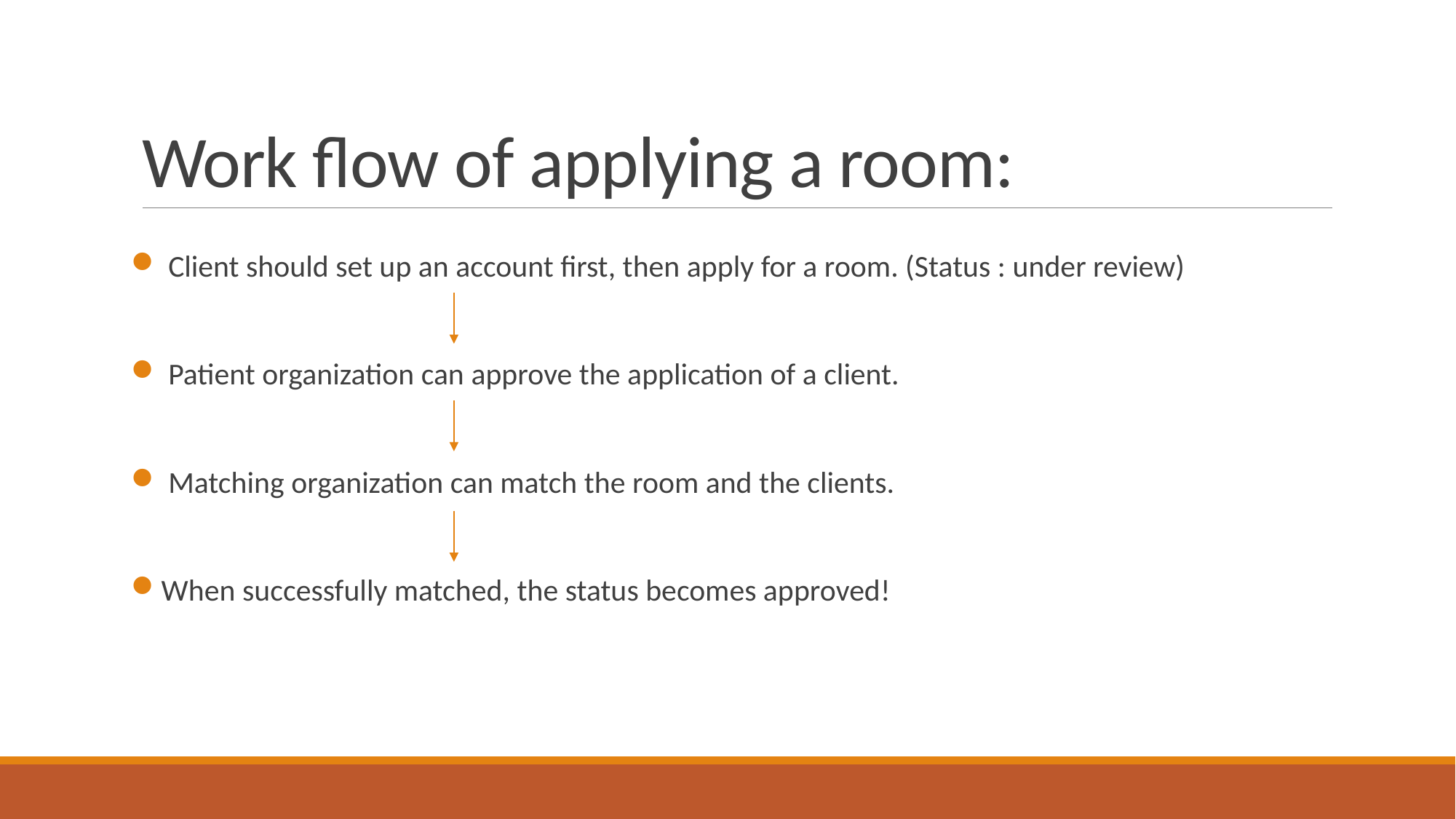

# Work flow of applying a room:
 Client should set up an account first, then apply for a room. (Status : under review)

 Patient organization can approve the application of a client.

 Matching organization can match the room and the clients.

When successfully matched, the status becomes approved!